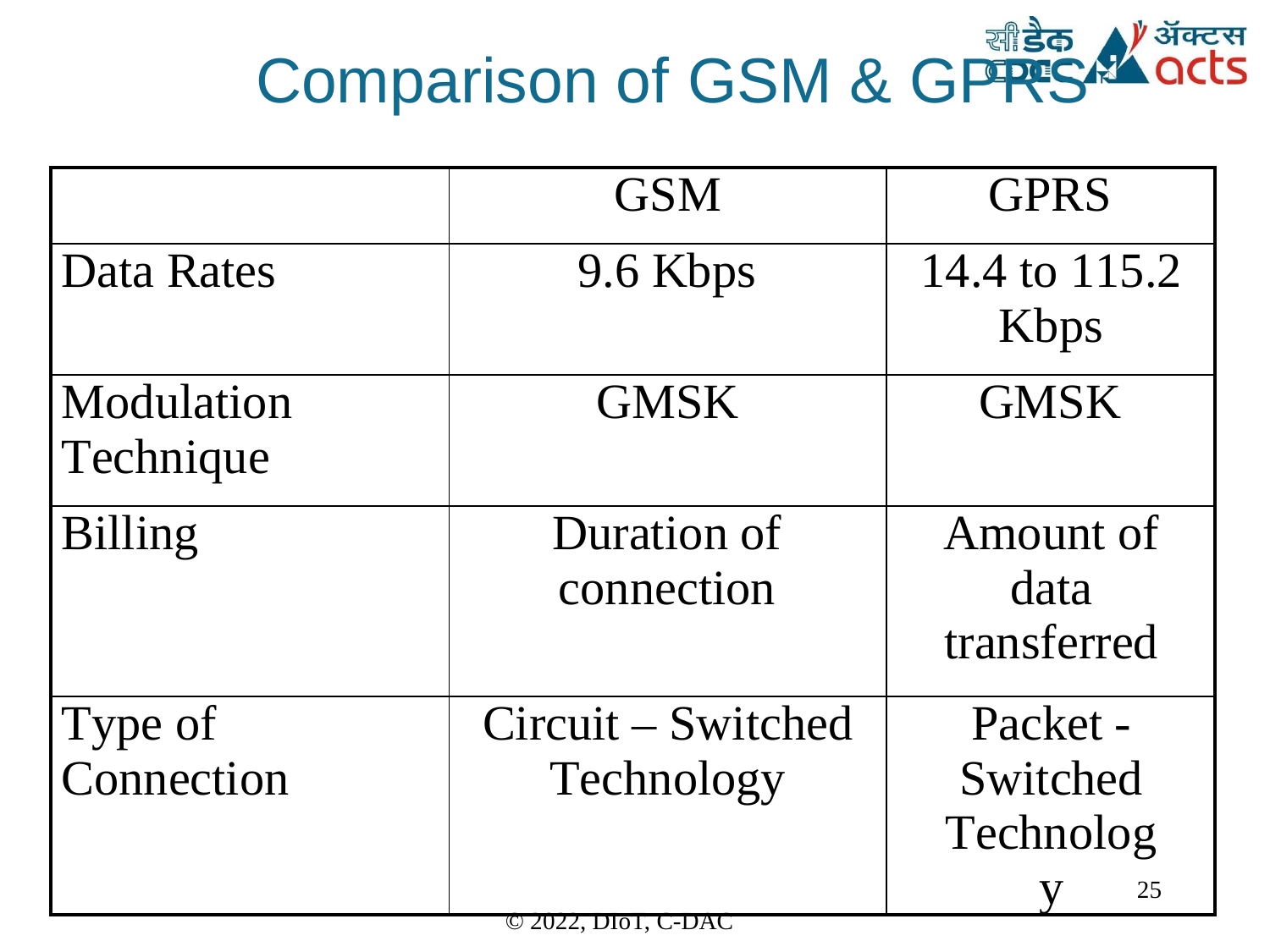

Comparison of	GSM	&	GPRS
|  | GSM | GPRS |
| --- | --- | --- |
| Data Rates | 9.6 Kbps | 14.4 to 115.2 Kbps |
| Modulation Technique | GMSK | GMSK |
| Billing | Duration of connection | Amount of data transferred |
| Type of Connection | Circuit – Switched Technology | Packet - Switched Technology |
25
© 2022, DIoT, C-DAC